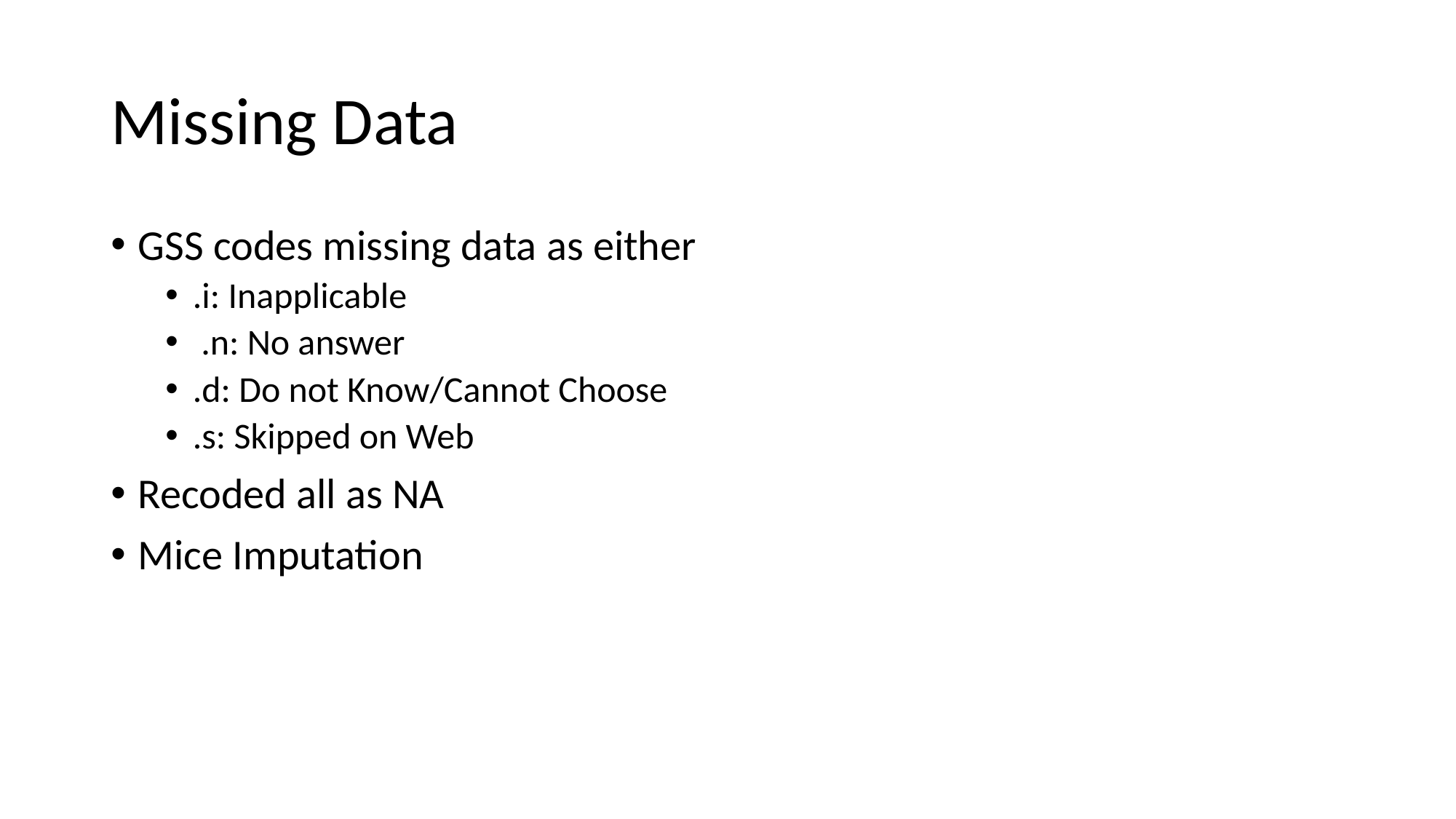

# Missing Data
GSS codes missing data as either
.i: Inapplicable
 .n: No answer
.d: Do not Know/Cannot Choose
.s: Skipped on Web
Recoded all as NA
Mice Imputation